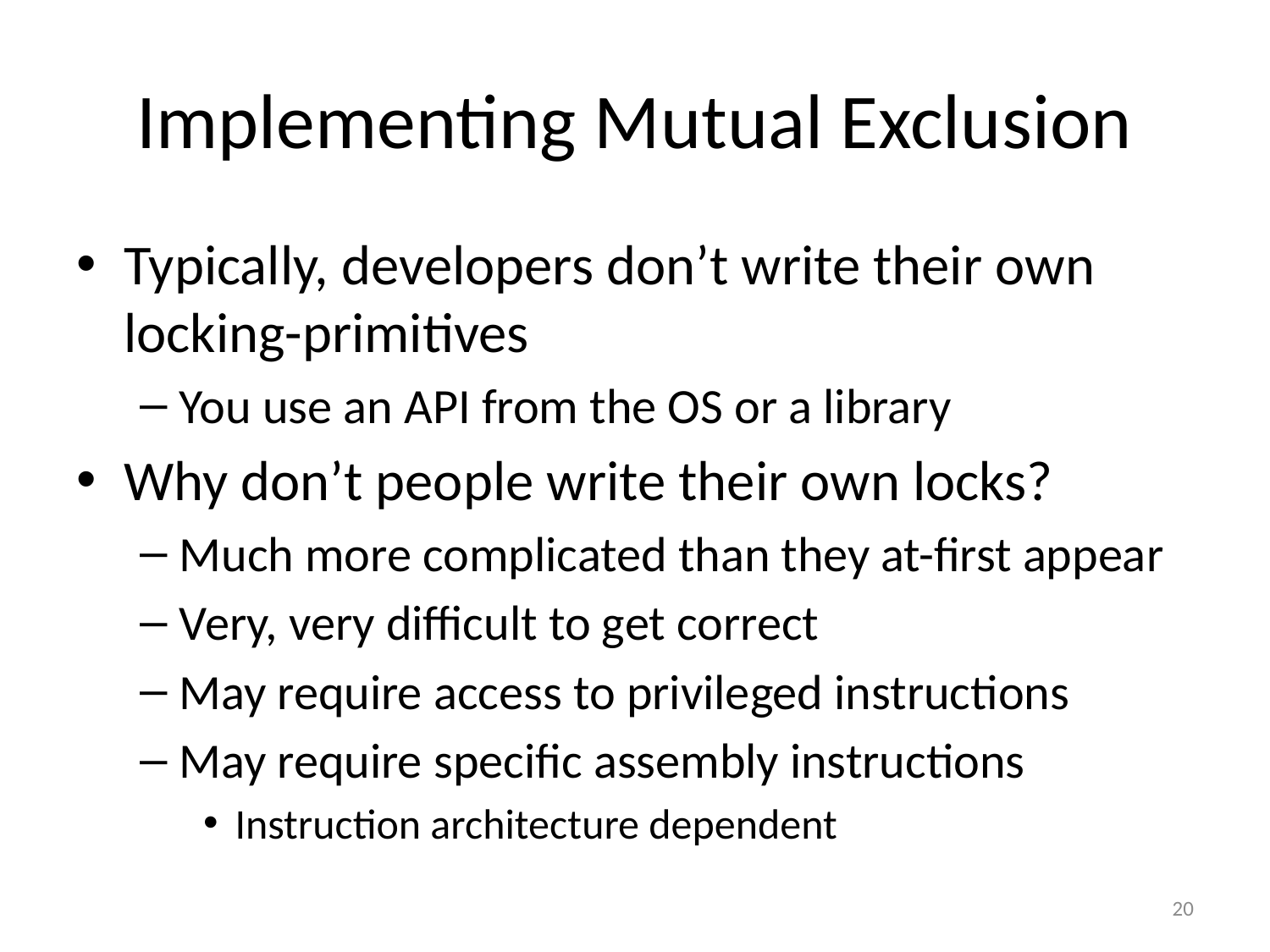

# Implementing Mutual Exclusion
Typically, developers don’t write their own locking-primitives
You use an API from the OS or a library
Why don’t people write their own locks?
Much more complicated than they at-first appear
Very, very difficult to get correct
May require access to privileged instructions
May require specific assembly instructions
Instruction architecture dependent

20